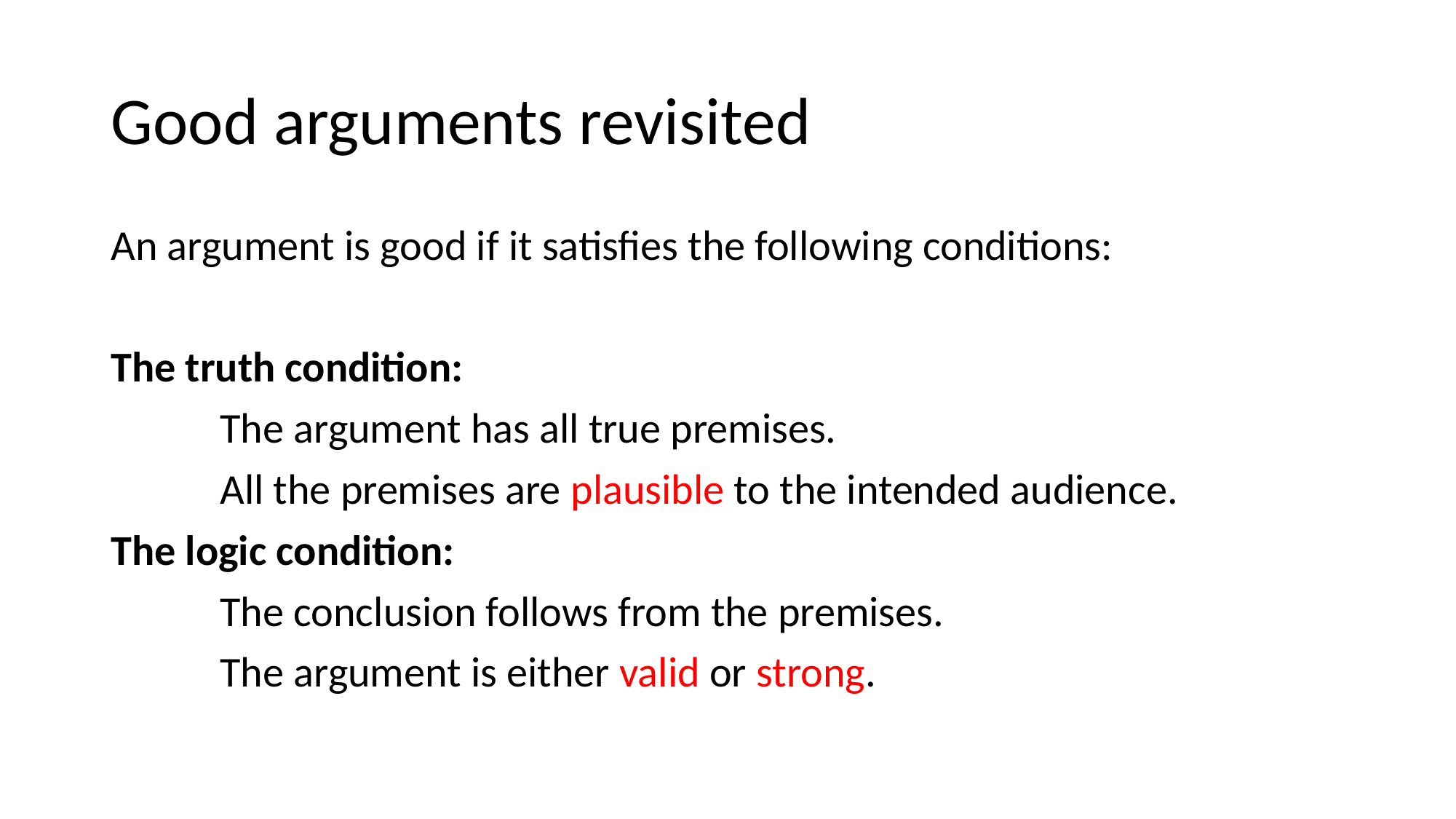

# Good arguments revisited
An argument is good if it satisfies the following conditions:

The truth condition:
	The argument has all true premises.
	All the premises are plausible to the intended audience.
The logic condition:
	The conclusion follows from the premises.
	The argument is either valid or strong.